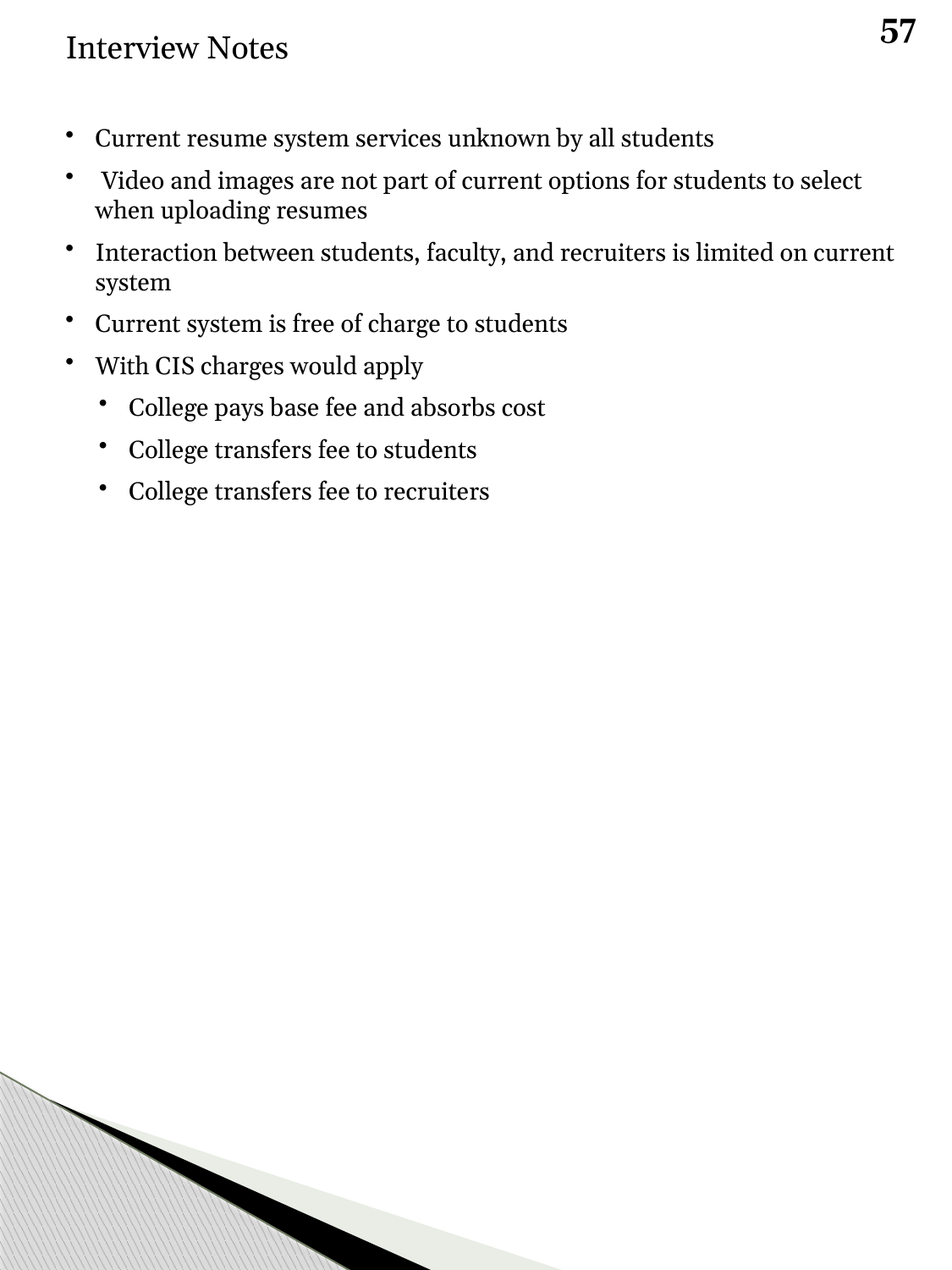

57
Interview Notes
Current resume system services unknown by all students
 Video and images are not part of current options for students to select when uploading resumes
Interaction between students, faculty, and recruiters is limited on current system
Current system is free of charge to students
With CIS charges would apply
College pays base fee and absorbs cost
College transfers fee to students
College transfers fee to recruiters